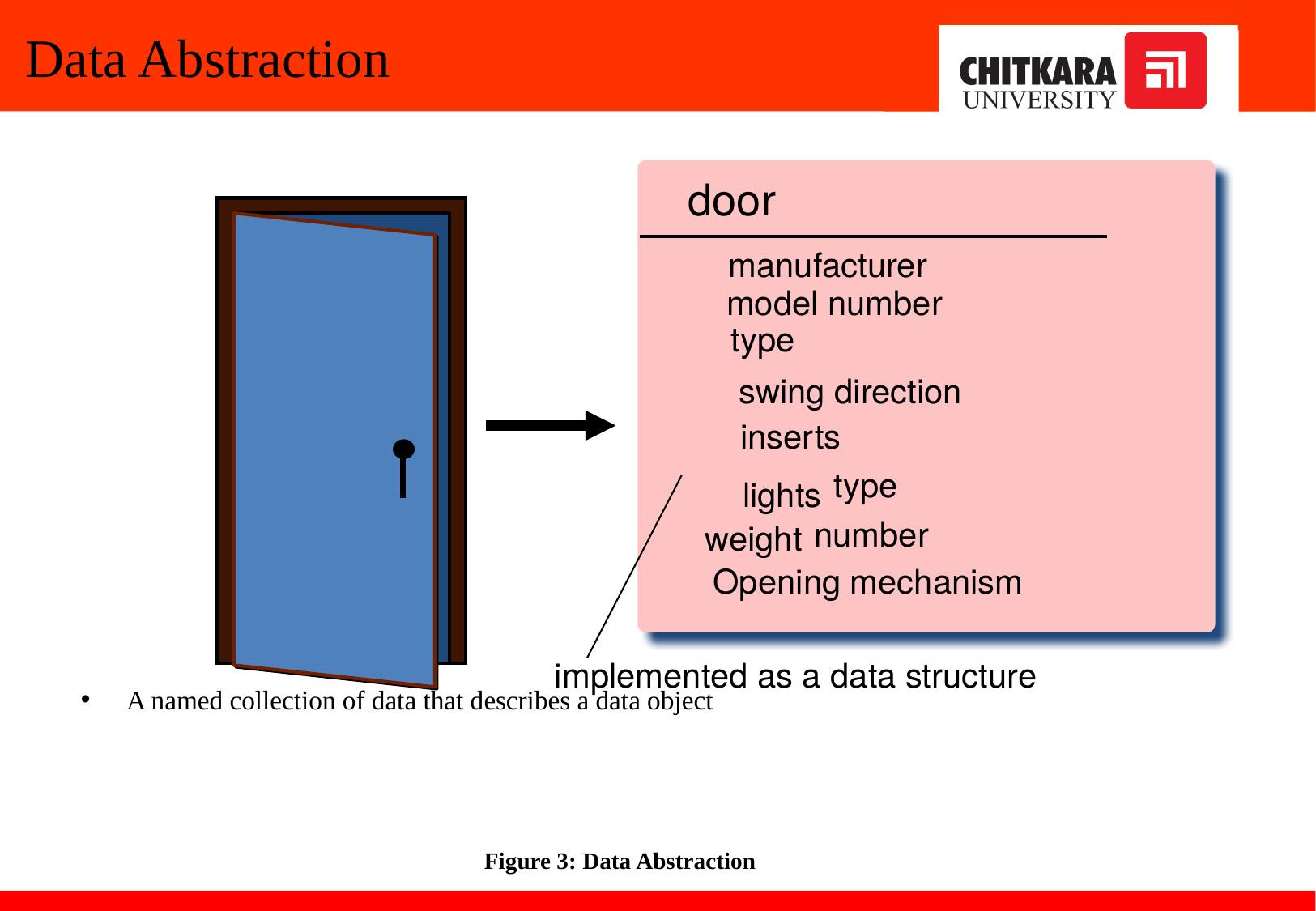

# Data Abstraction

door

A named collection of data that describes a data object

manufacturer

model number

type

swing direction

inserts

   type

lights

   number

weight

Opening mechanism
implemented as a data structure
Figure 3: Data Abstraction